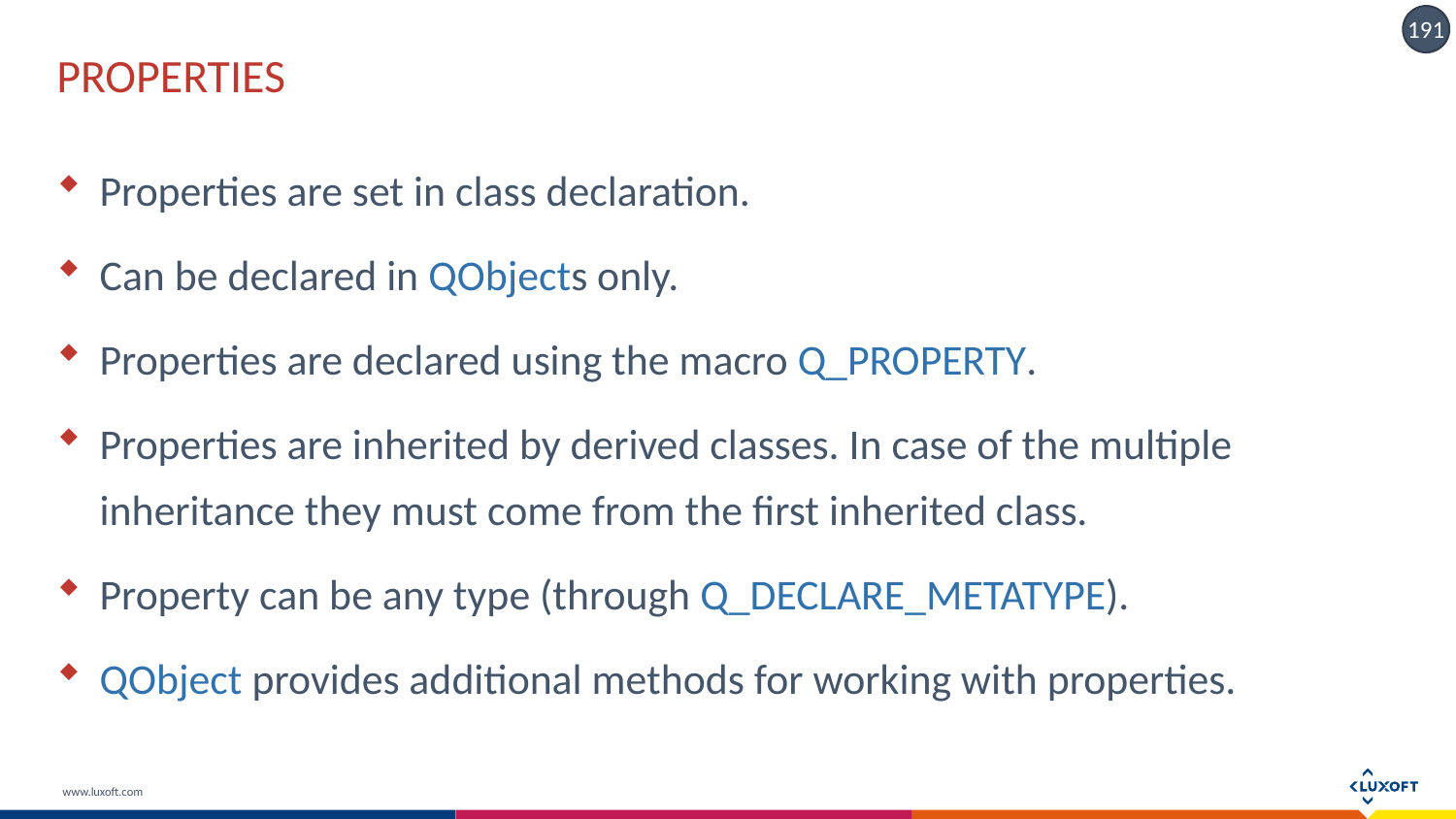

# PROPERTIES
Properties are set in class declaration.
Can be declared in QObjects only.
Properties are declared using the macro Q_PROPERTY.
Properties are inherited by derived classes. In case of the multiple inheritance they must come from the first inherited class.
Property can be any type (through Q_DECLARE_METATYPE).
QObject provides additional methods for working with properties.